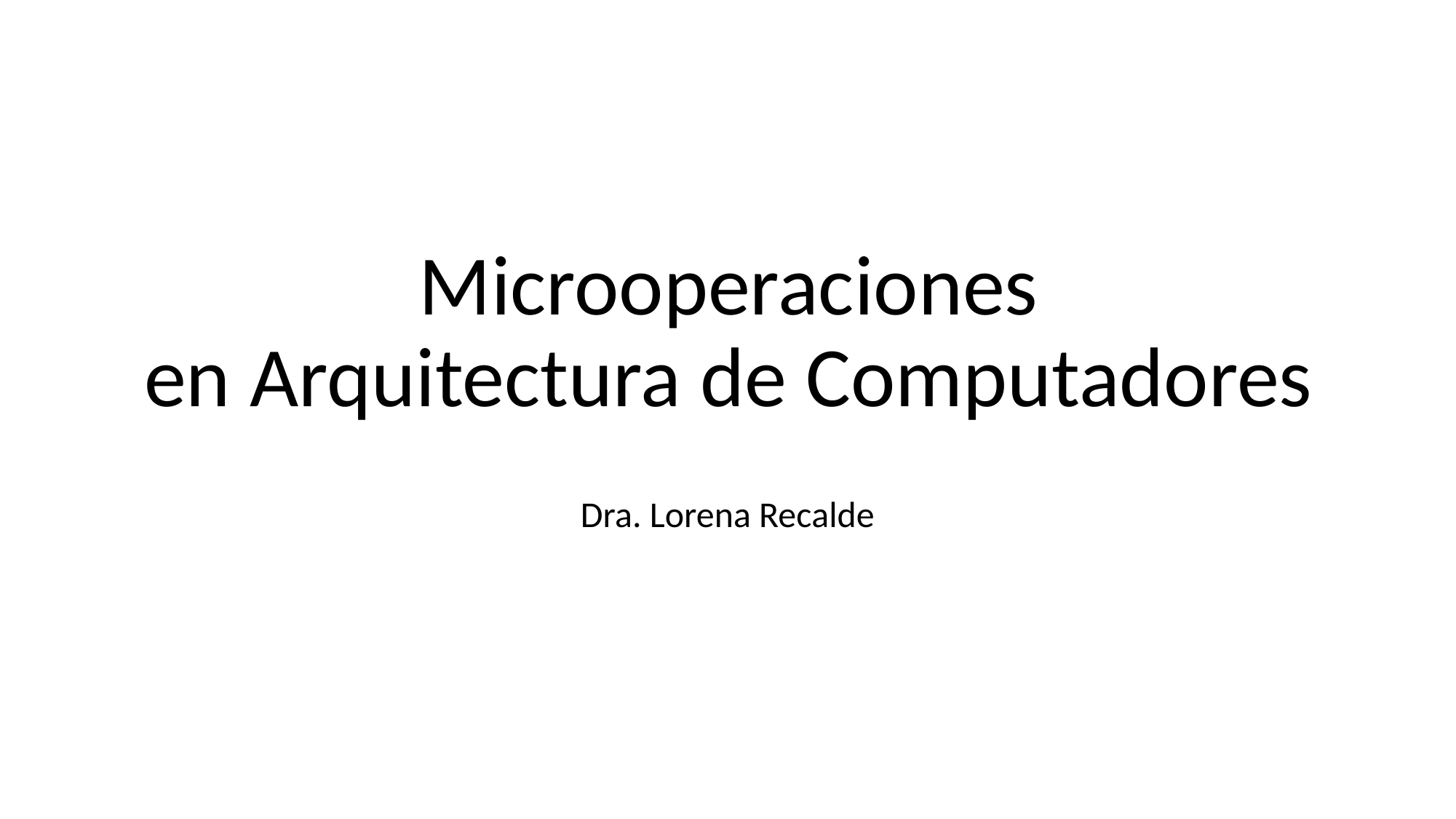

# Microoperaciones en Arquitectura de Computadores
Dra. Lorena Recalde